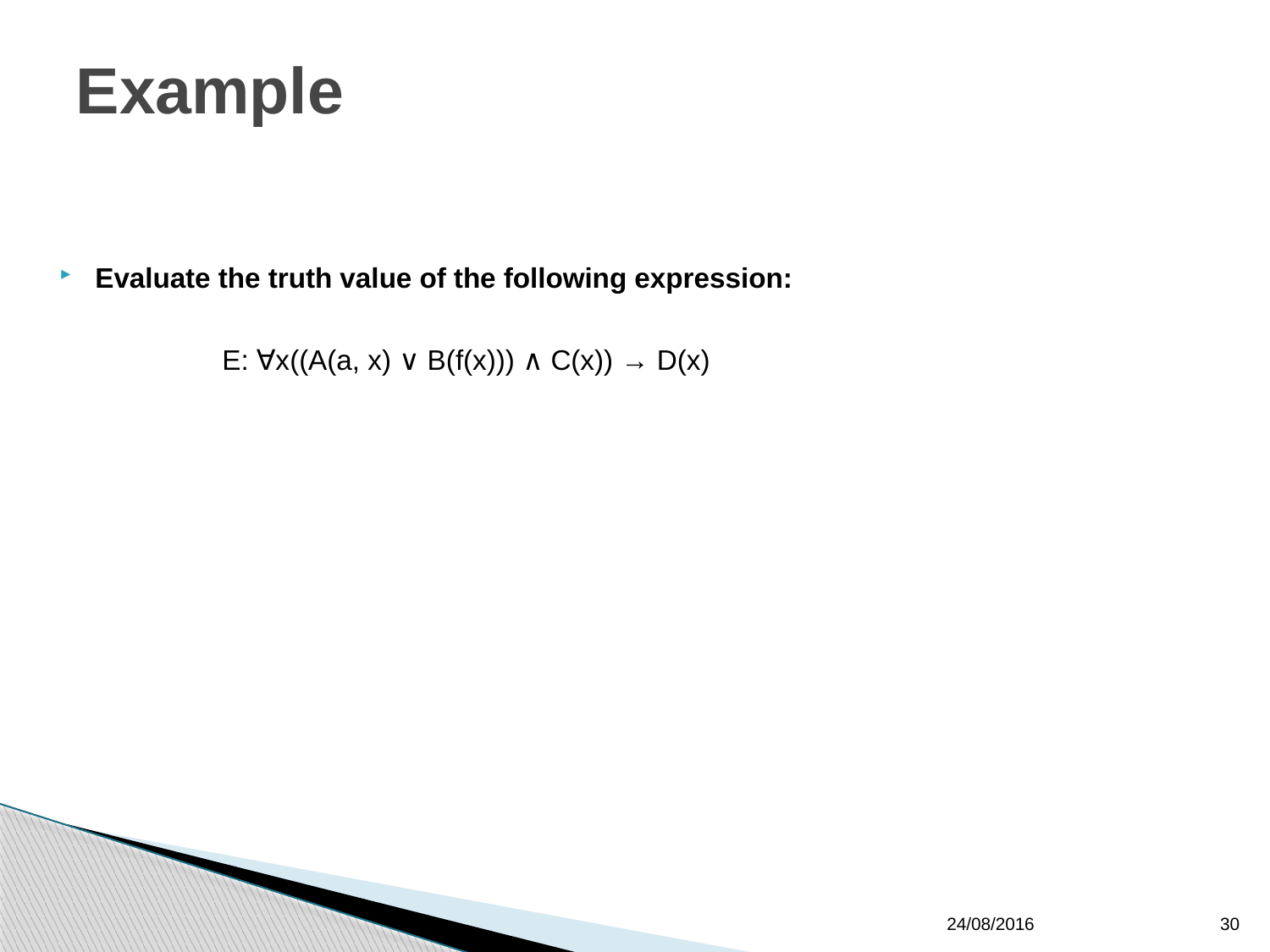

# Example
Evaluate the truth value of the following expression:

		E: ∀x((A(a, x) ∨ B(f(x))) ∧ C(x)) → D(x)
24/08/2016
30